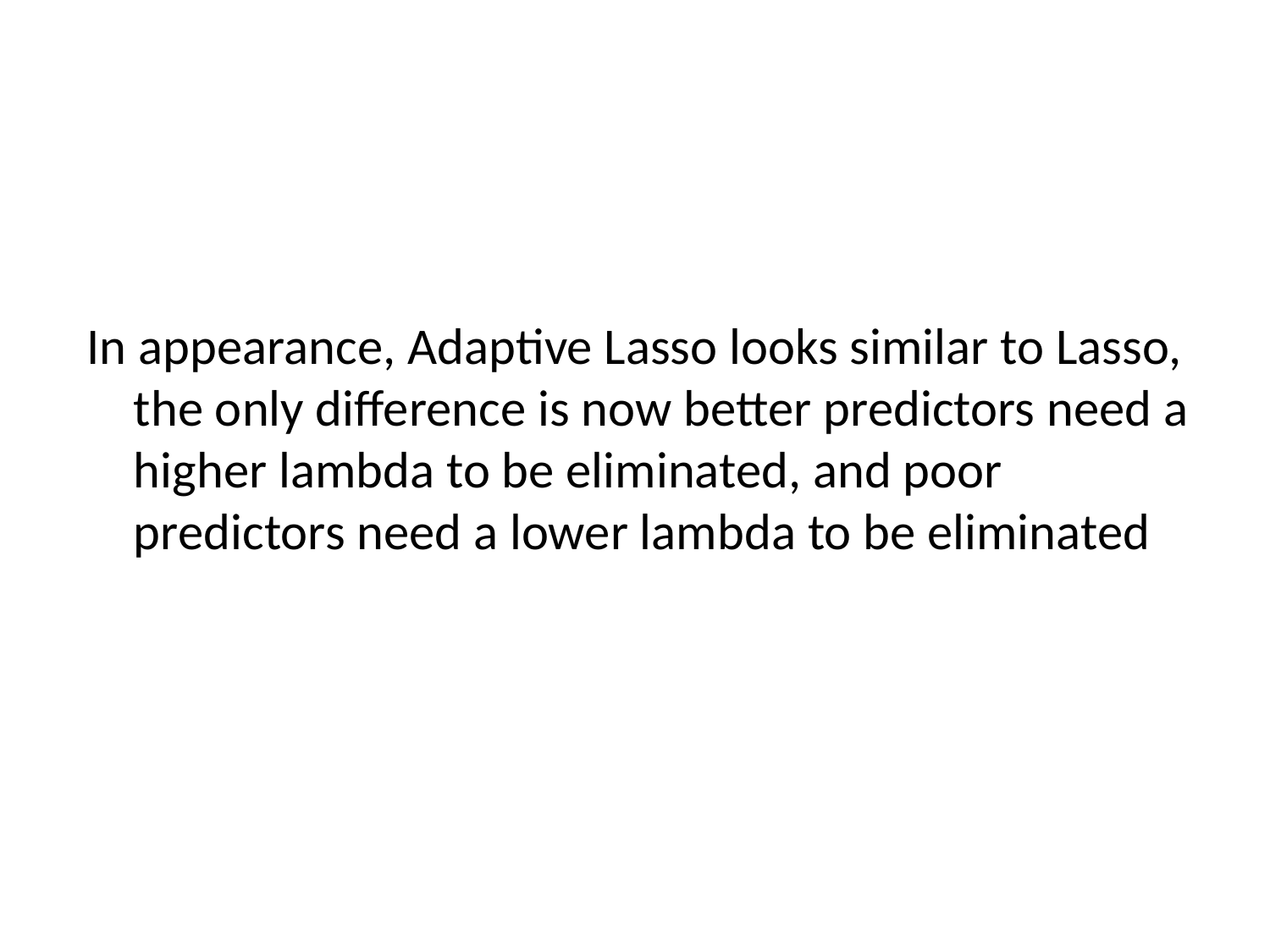

In appearance, Adaptive Lasso looks similar to Lasso, the only difference is now better predictors need a higher lambda to be eliminated, and poor predictors need a lower lambda to be eliminated